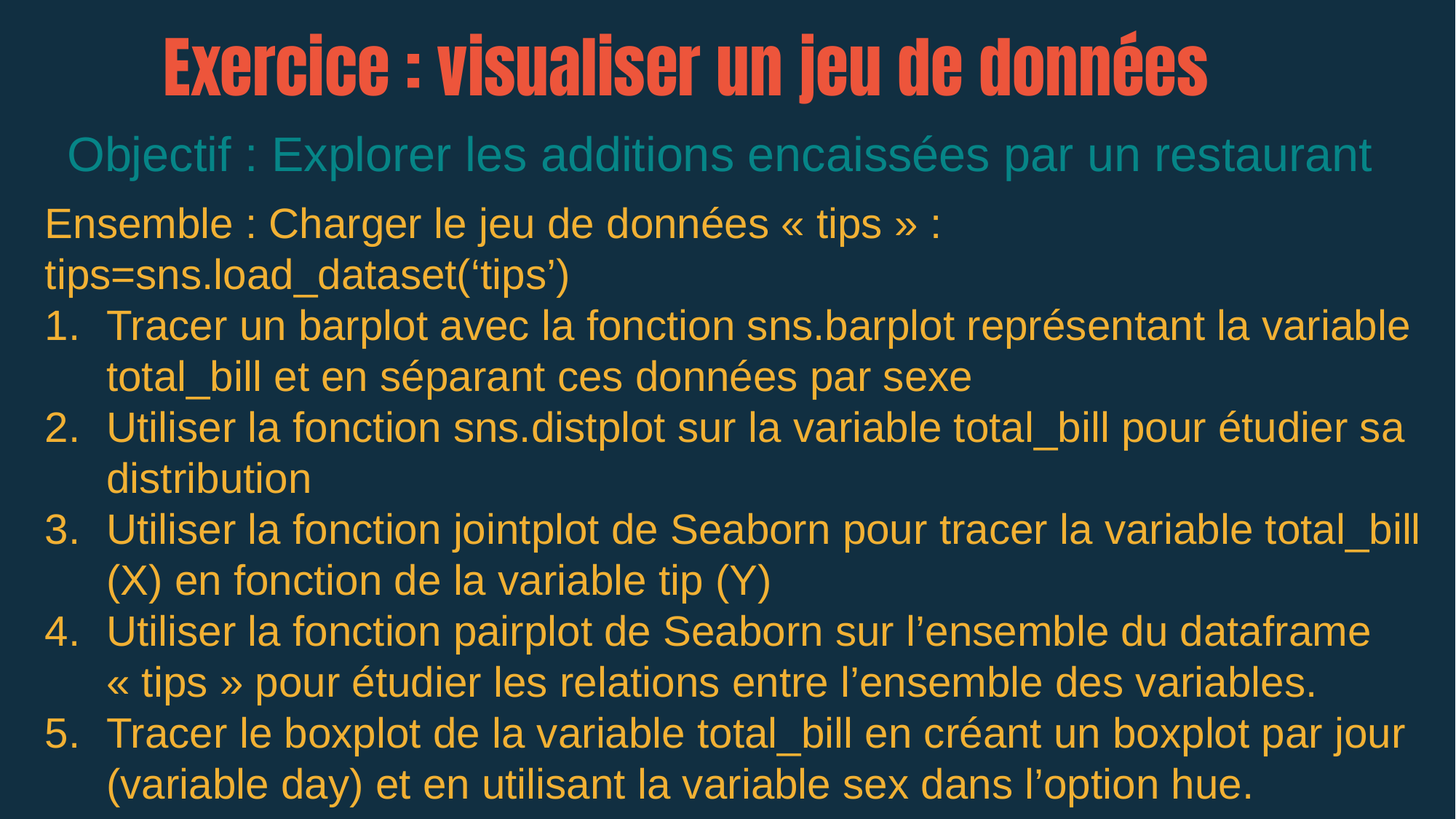

Exercice : visualiser un jeu de données
Objectif : Explorer les additions encaissées par un restaurant
Ensemble : Charger le jeu de données « tips » :
tips=sns.load_dataset(‘tips’)
Tracer un barplot avec la fonction sns.barplot représentant la variable total_bill et en séparant ces données par sexe
Utiliser la fonction sns.distplot sur la variable total_bill pour étudier sa distribution
Utiliser la fonction jointplot de Seaborn pour tracer la variable total_bill (X) en fonction de la variable tip (Y)
Utiliser la fonction pairplot de Seaborn sur l’ensemble du dataframe « tips » pour étudier les relations entre l’ensemble des variables.
Tracer le boxplot de la variable total_bill en créant un boxplot par jour (variable day) et en utilisant la variable sex dans l’option hue.